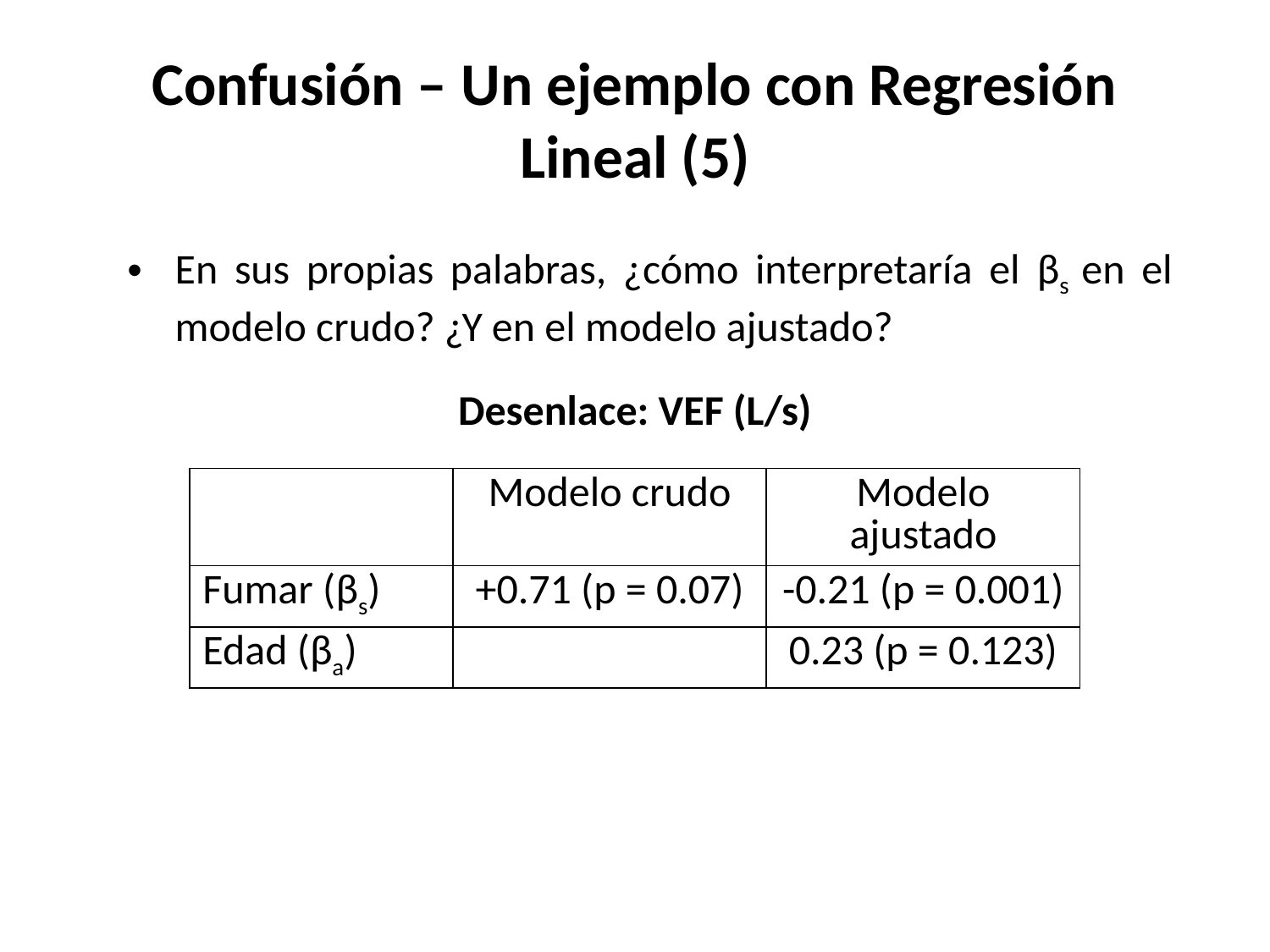

# Confusión – Un ejemplo con Regresión Lineal (5)
En sus propias palabras, ¿cómo interpretaría el βs en el modelo crudo? ¿Y en el modelo ajustado?
Desenlace: VEF (L/s)
|  | Modelo crudo | Modelo ajustado |
| --- | --- | --- |
| Fumar (βs) | +0.71 (p = 0.07) | -0.21 (p = 0.001) |
| Edad (βa) |  | 0.23 (p = 0.123) |